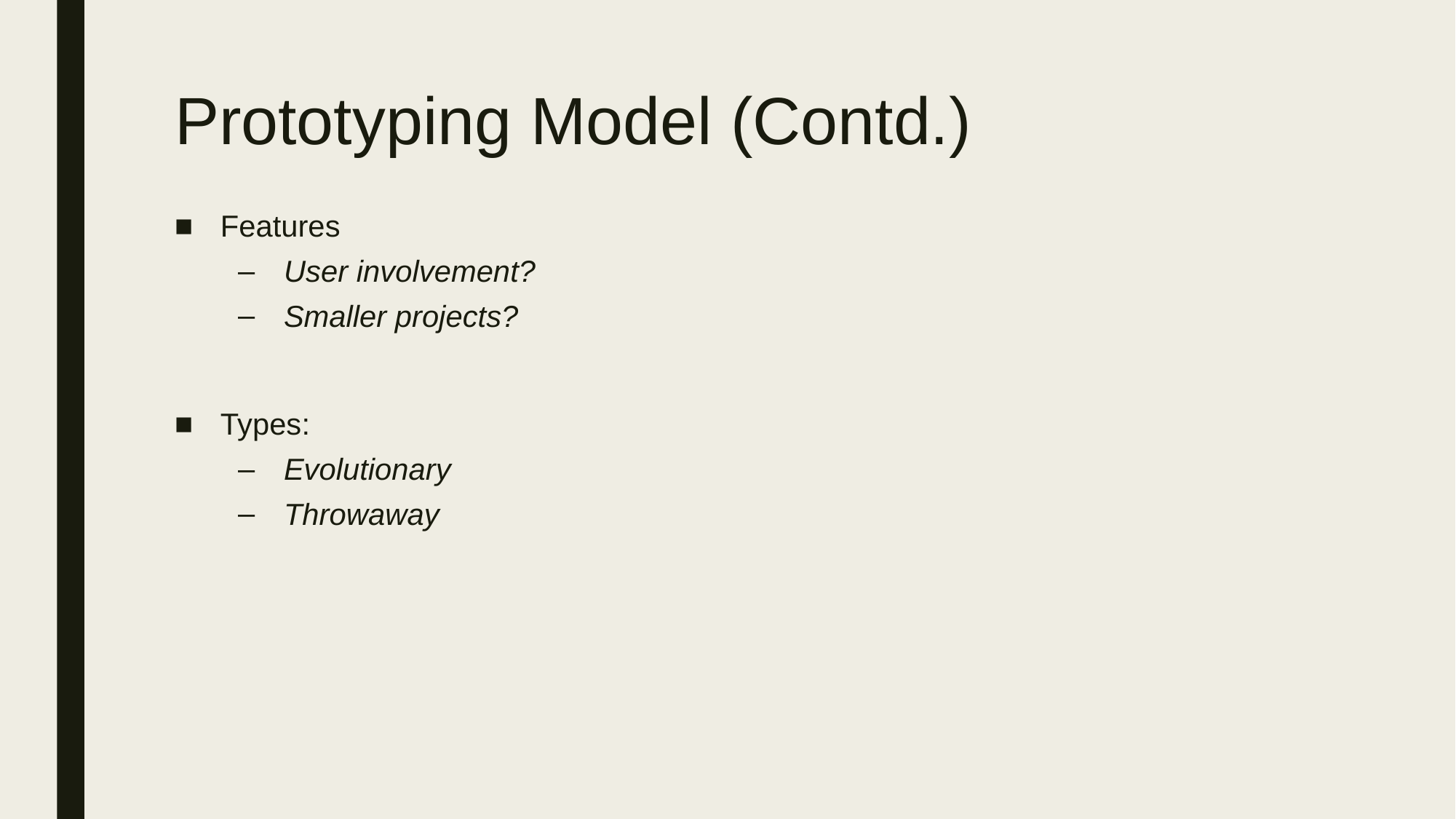

# Prototyping Model (Contd.)
Features
User involvement?
Smaller projects?

Types:
Evolutionary
Throwaway